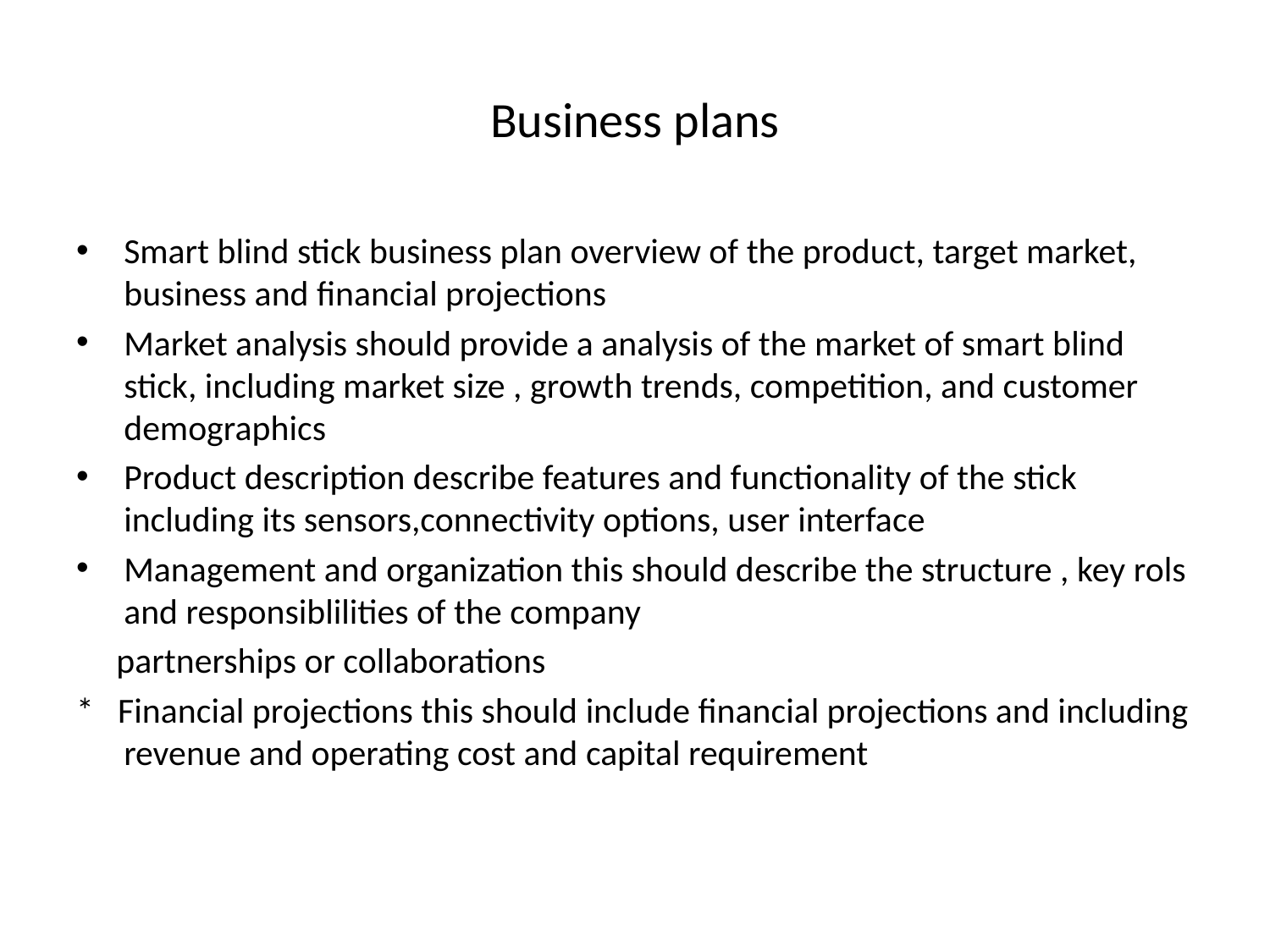

# Business plans
Smart blind stick business plan overview of the product, target market, business and financial projections
Market analysis should provide a analysis of the market of smart blind stick, including market size , growth trends, competition, and customer demographics
Product description describe features and functionality of the stick including its sensors,connectivity options, user interface
Management and organization this should describe the structure , key rols and responsiblilities of the company
     partnerships or collaborations
*   Financial projections this should include financial projections and including revenue and operating cost and capital requirement